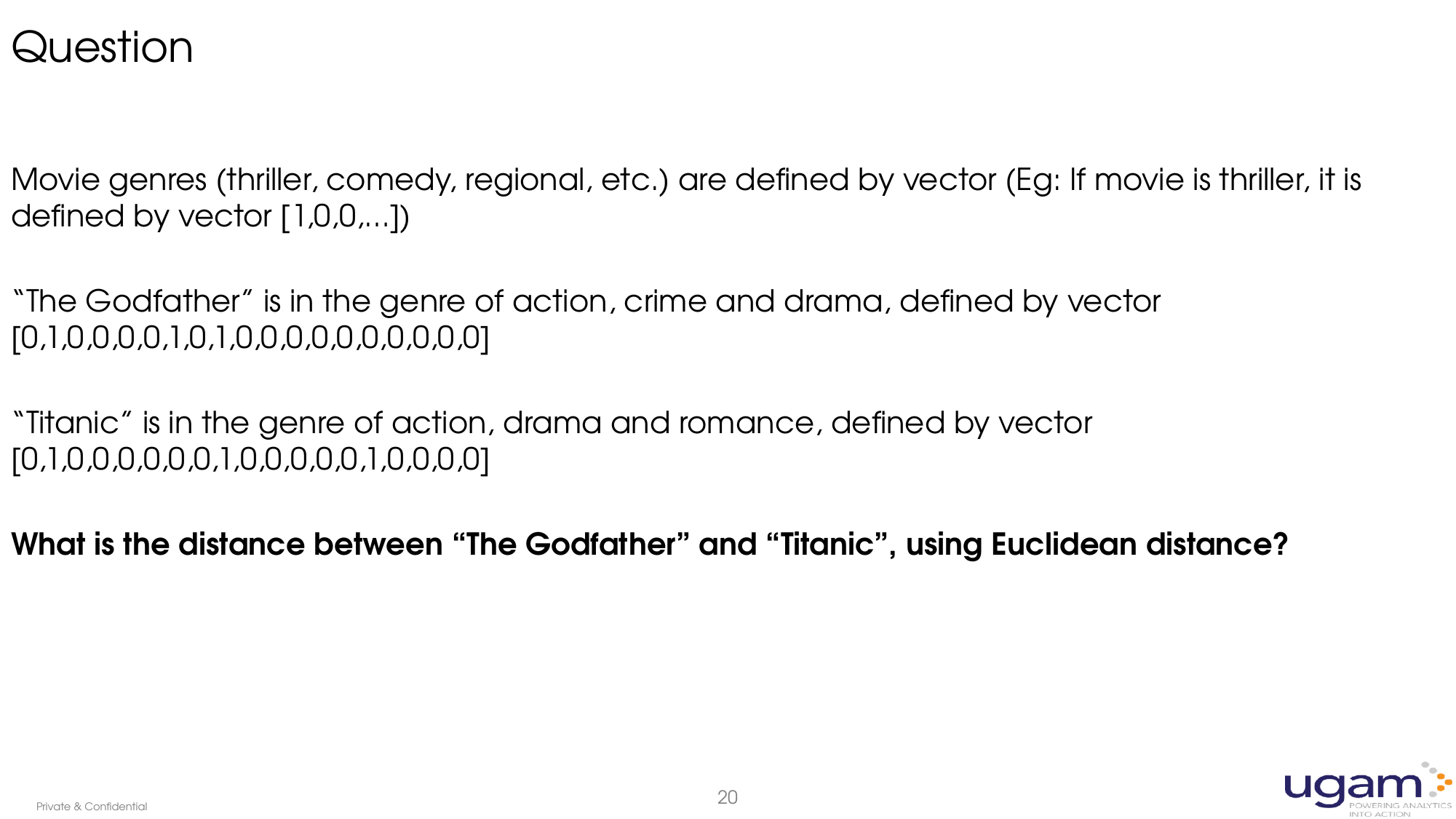

# Question
Movie genres (thriller, comedy, regional, etc.) are defined by vector (Eg: If movie is thriller, it is defined by vector [1,0,0,…])

“The Godfather” is in the genre of action, crime and drama, defined by vector [0,1,0,0,0,0,1,0,1,0,0,0,0,0,0,0,0,0,0]

“Titanic” is in the genre of action, drama and romance, defined by vector [0,1,0,0,0,0,0,0,1,0,0,0,0,0,1,0,0,0,0]

What is the distance between “The Godfather” and “Titanic”, using Euclidean distance?